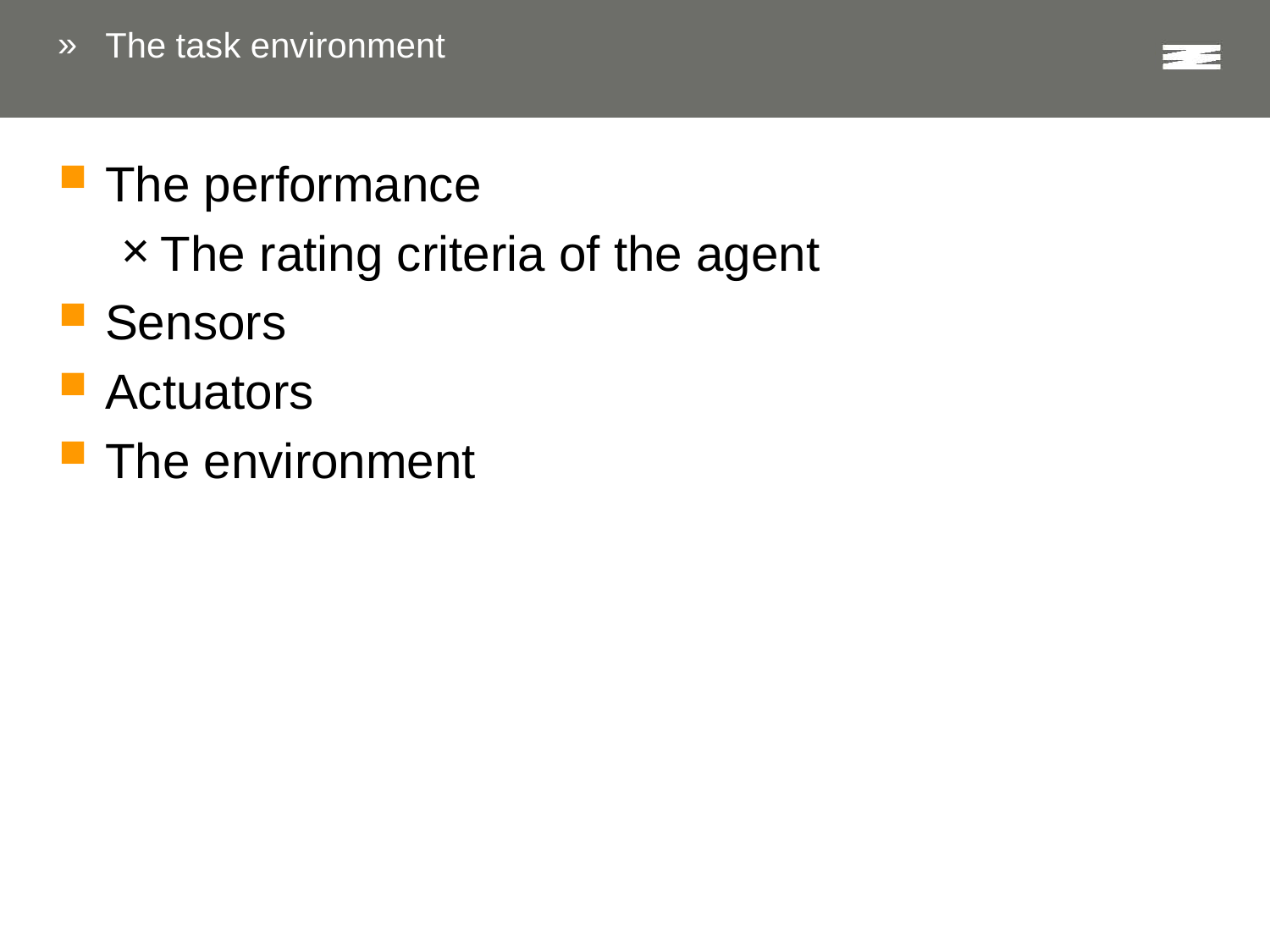

# The task environment
The performance
The rating criteria of the agent
Sensors
Actuators
The environment